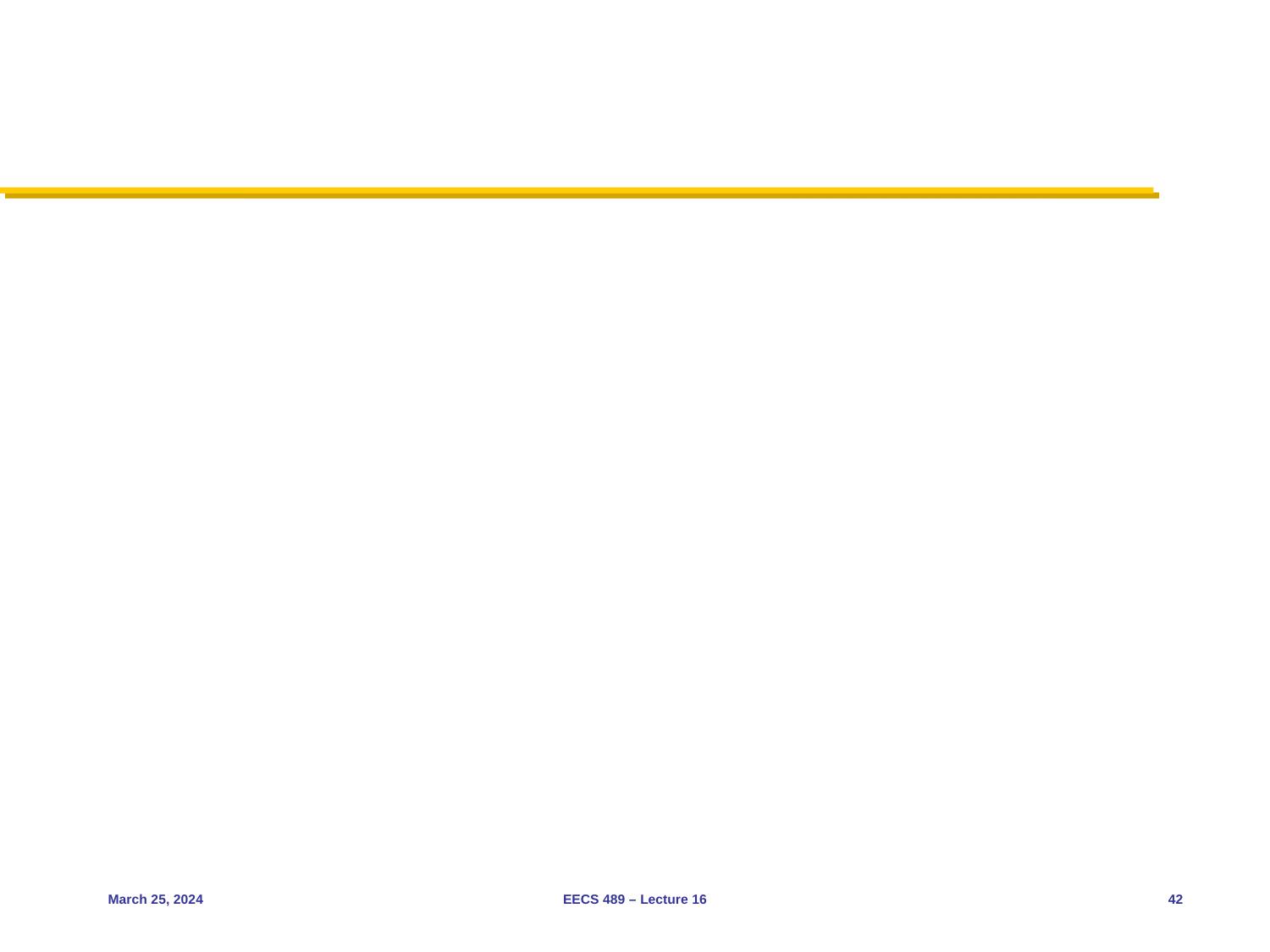

#

March 25, 2024
EECS 489 – Lecture 16
42